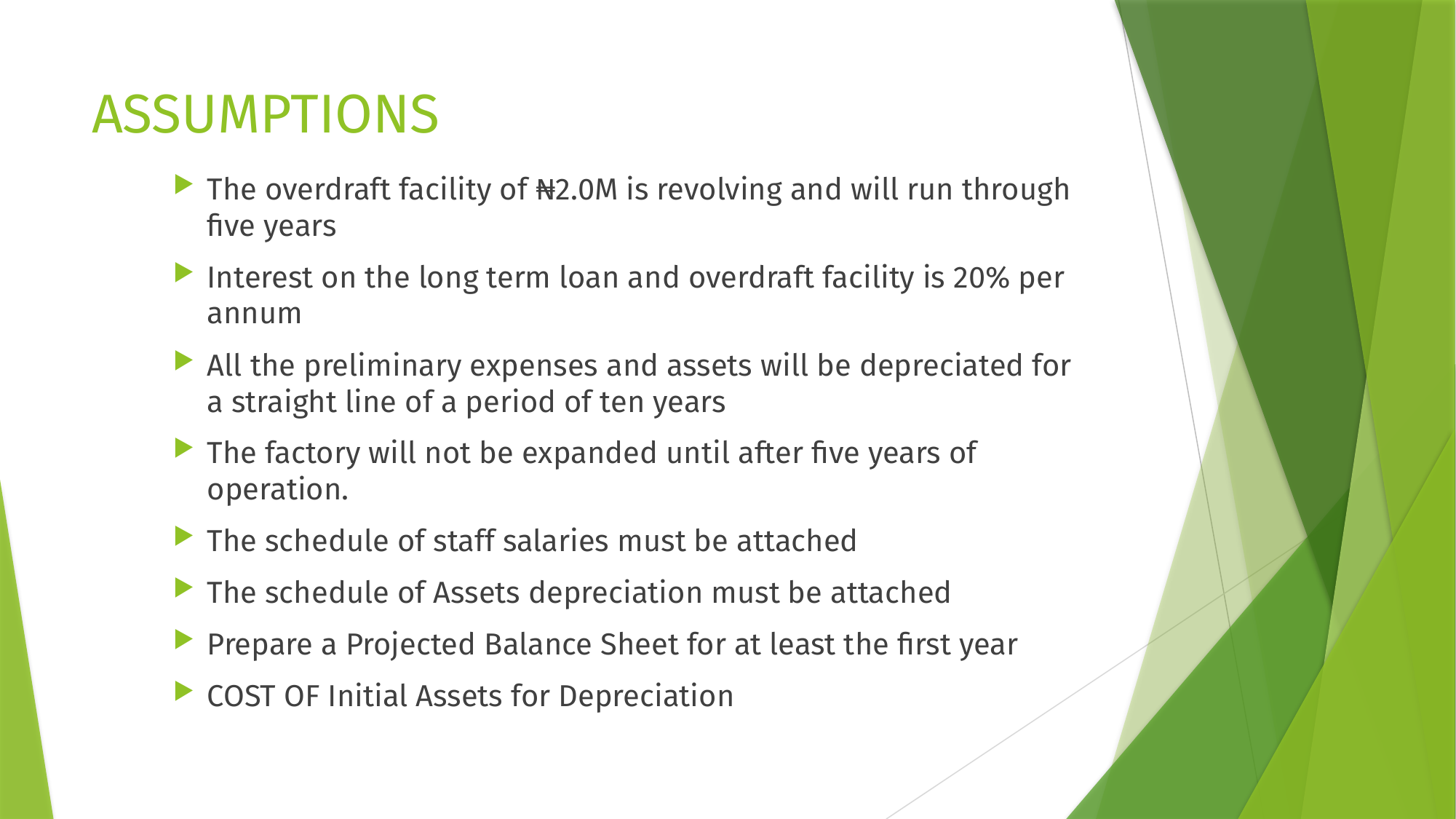

# ASSUMPTIONS
The overdraft facility of ₦2.0M is revolving and will run through five years
Interest on the long term loan and overdraft facility is 20% per annum
All the preliminary expenses and assets will be depreciated for a straight line of a period of ten years
The factory will not be expanded until after five years of operation.
The schedule of staff salaries must be attached
The schedule of Assets depreciation must be attached
Prepare a Projected Balance Sheet for at least the first year
COST OF Initial Assets for Depreciation